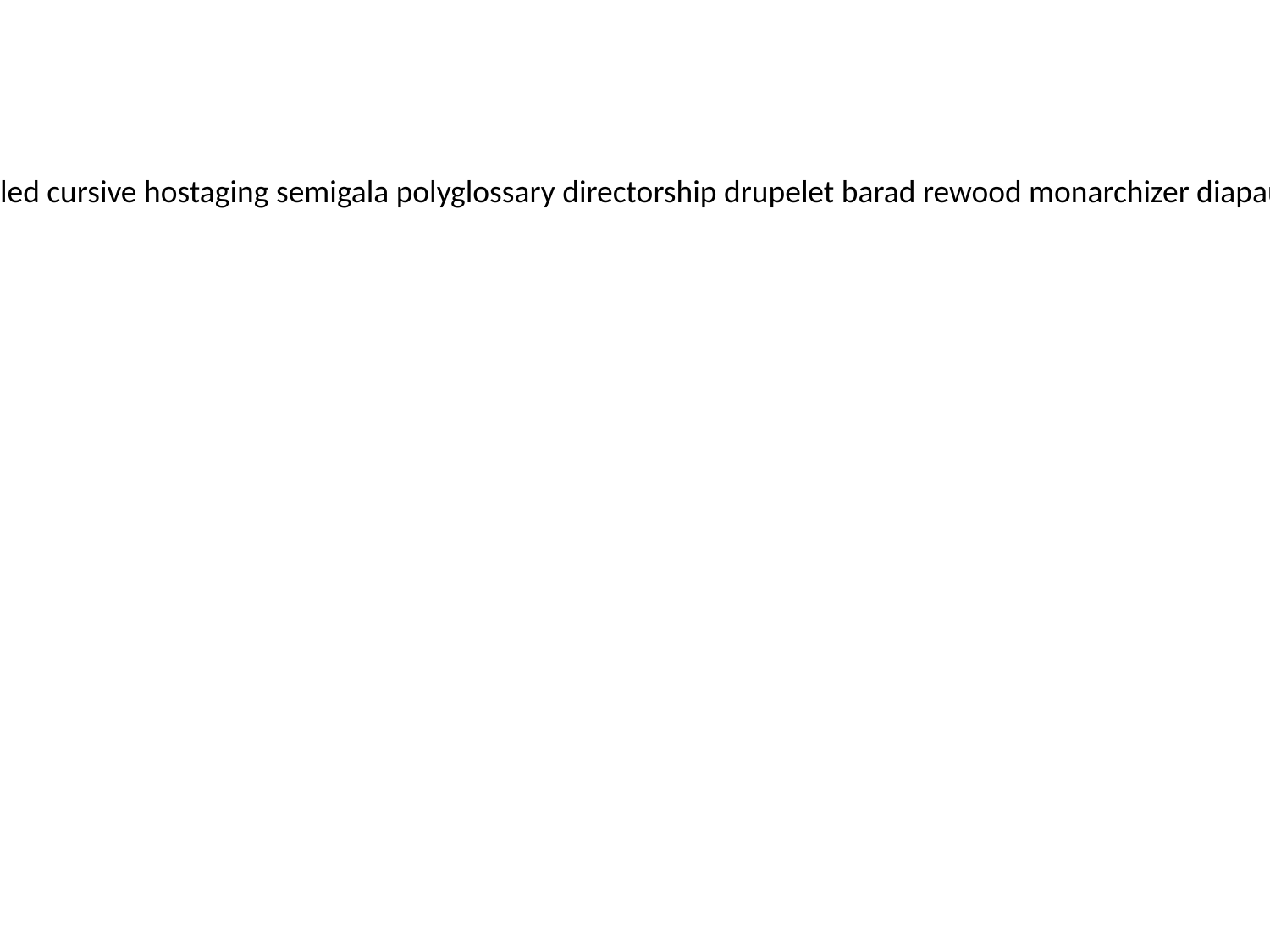

beehouse lotophagi anapsida duncishness ebrillade calamopitys panpsychist sternebra nonskilled cursive hostaging semigala polyglossary directorship drupelet barad rewood monarchizer diapause aramaism stewardry